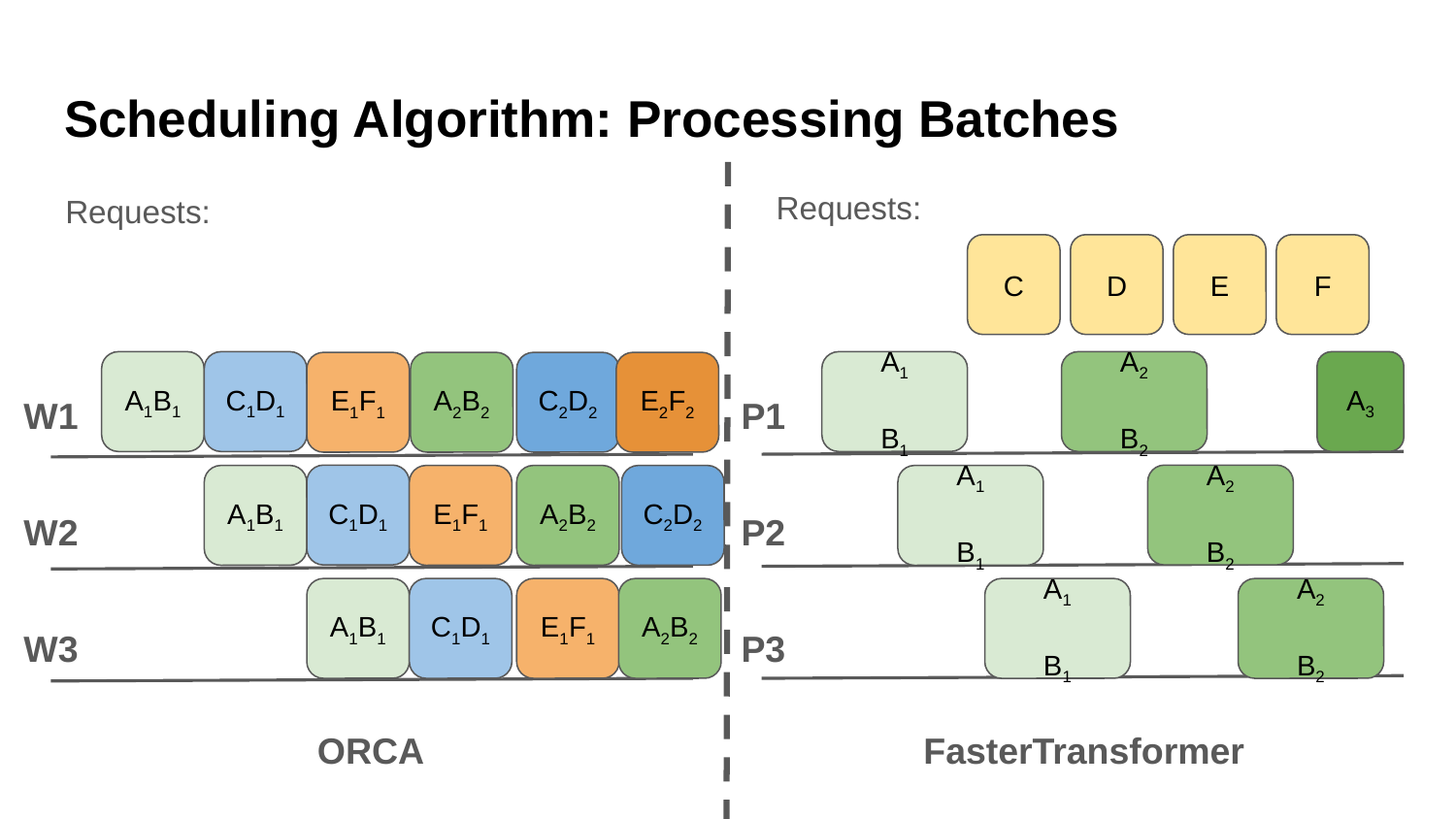

# Scheduling Algorithm: Processing Batches
Requests:
Requests:
C
D
E
F
A1B1
A1	B1
A3
C1D1
A2	B2
E1F1
A2B2
C2D2
E2F2
W1
P1
C1D1
A2	B2
A1B1
E1F1
A2B2
C2D2
A1	B1
W2
P2
A1B1
C1D1
E1F1
A2B2
A1	B1
A2	B2
W3
P3
ORCA
FasterTransformer